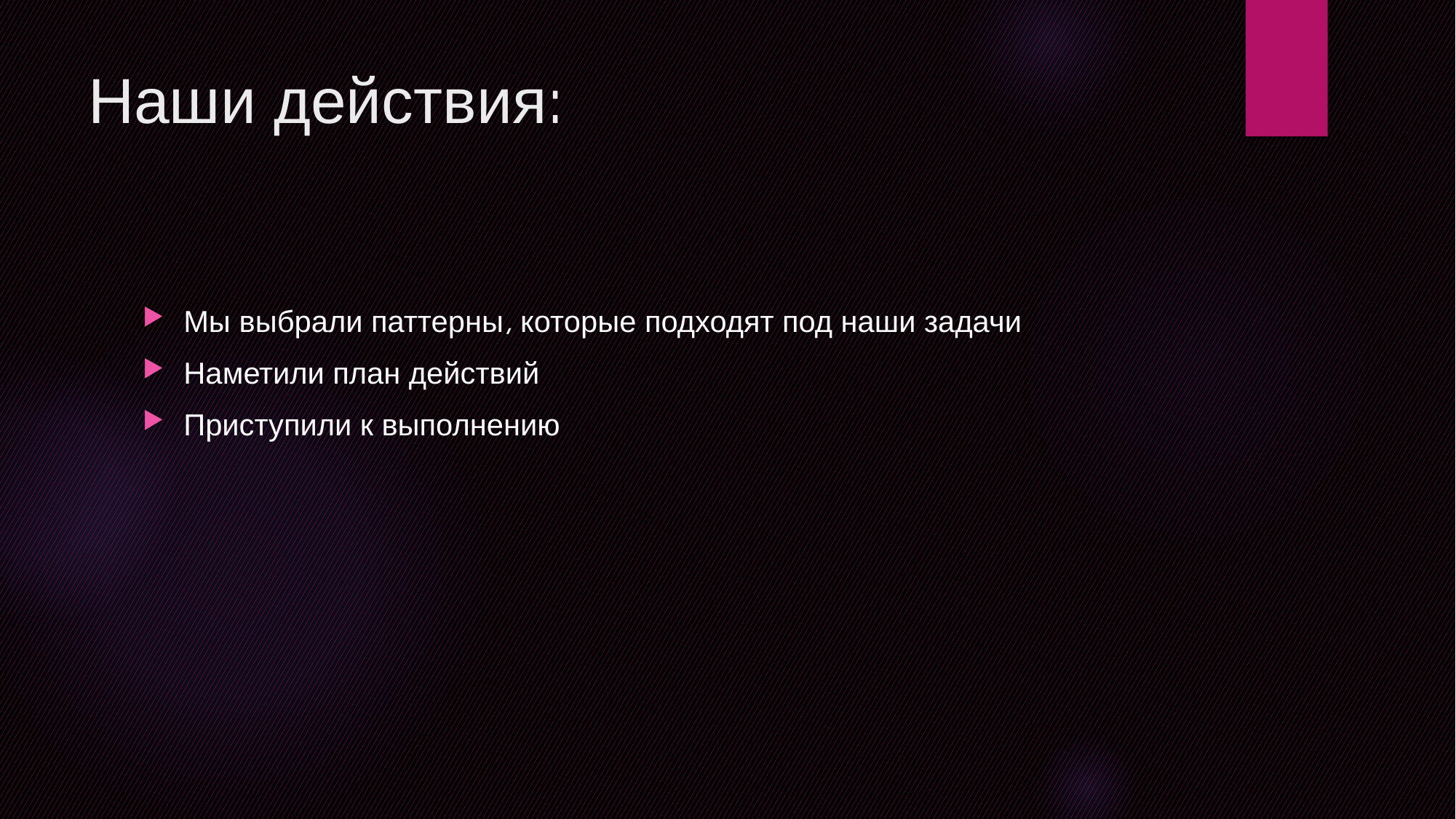

# Наши действия:

Мы выбрали паттерны, которые подходят под наши задачи
Наметили план действий
Приступили к выполнению